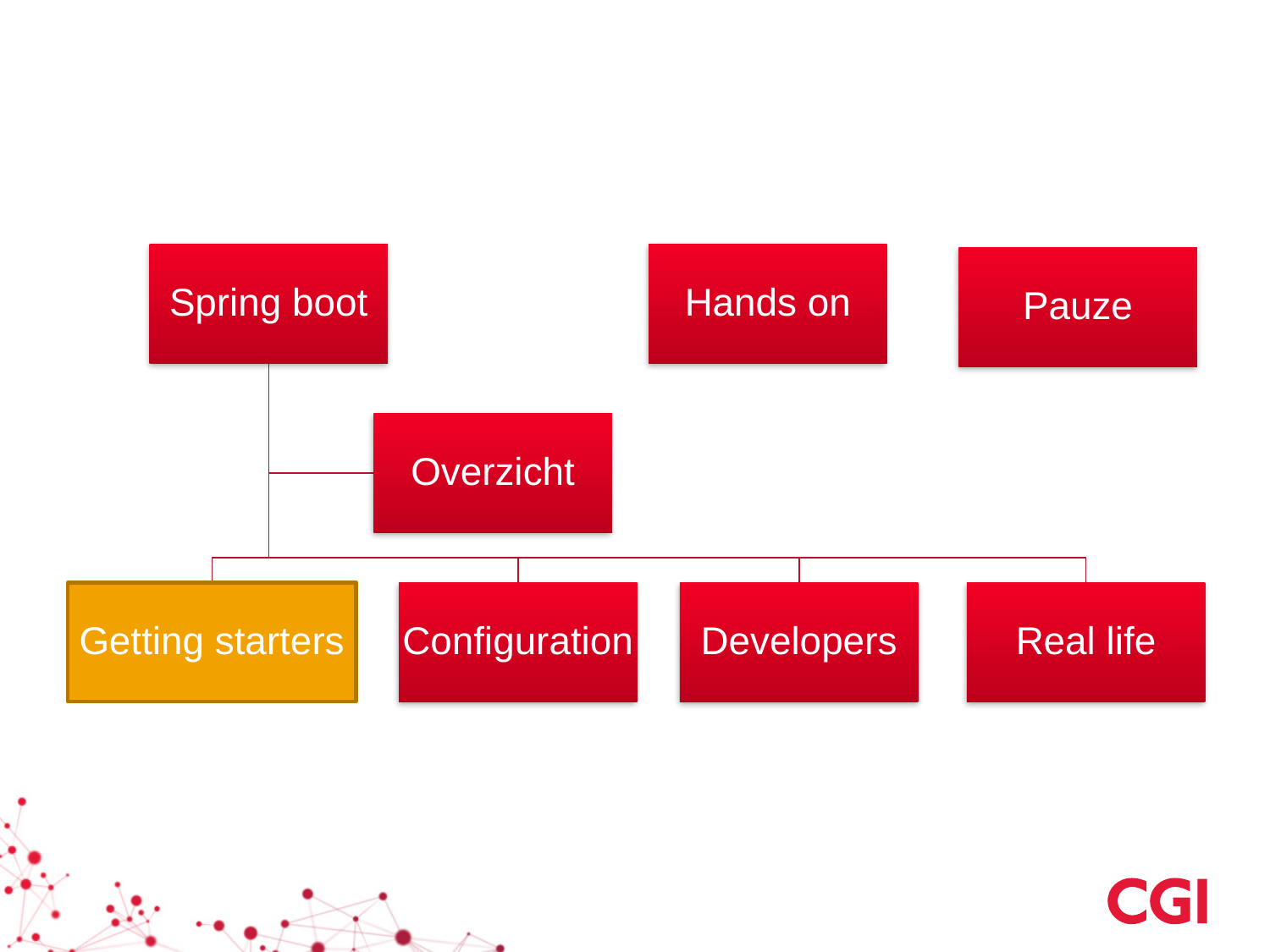

Spring boot
Getting starters
Configuration
Developers
Real life
Overzicht
Hands on
Pauze